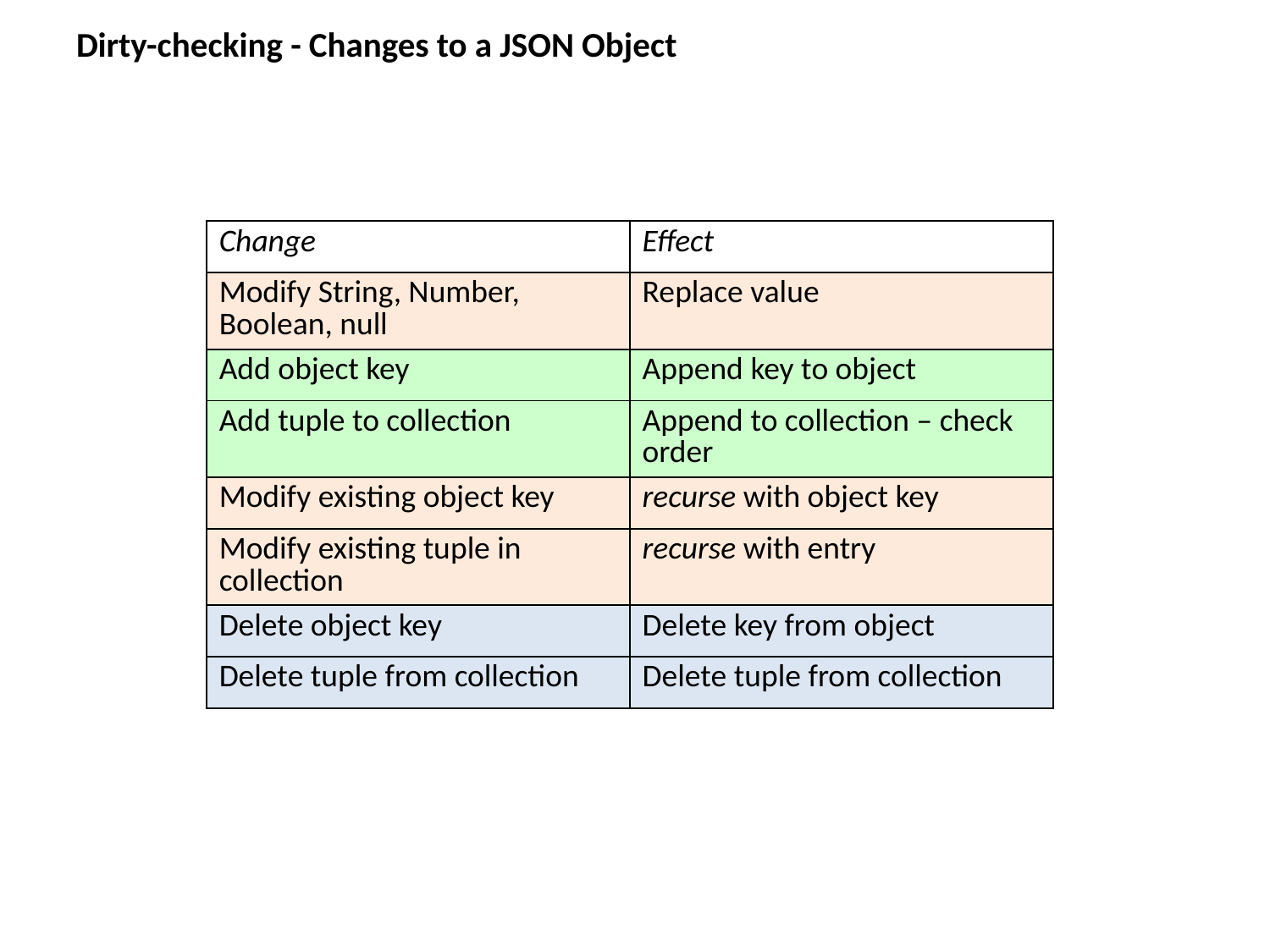

# Dirty-checking - Changes to a JSON Object
| Change | Effect |
| --- | --- |
| Modify String, Number, Boolean, null | Replace value |
| Add object key | Append key to object |
| Add tuple to collection | Append to collection – check order |
| Modify existing object key | recurse with object key |
| Modify existing tuple in collection | recurse with entry |
| Delete object key | Delete key from object |
| Delete tuple from collection | Delete tuple from collection |